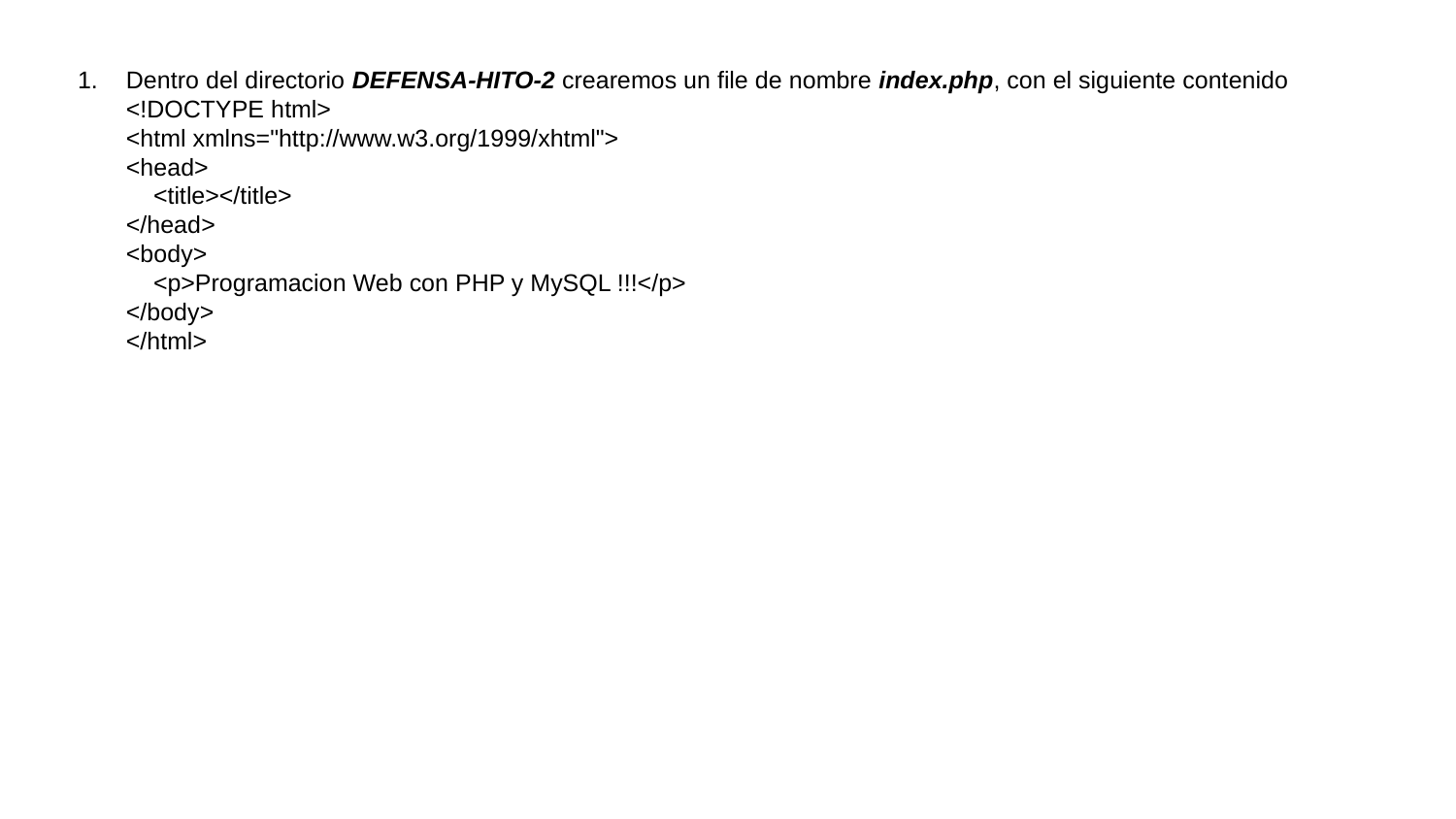

Dentro del directorio DEFENSA-HITO-2 crearemos un file de nombre index.php, con el siguiente contenido
<!DOCTYPE html>
<html xmlns="http://www.w3.org/1999/xhtml">
<head>
    <title></title>
</head>
<body>
    <p>Programacion Web con PHP y MySQL !!!</p>
</body>
</html>